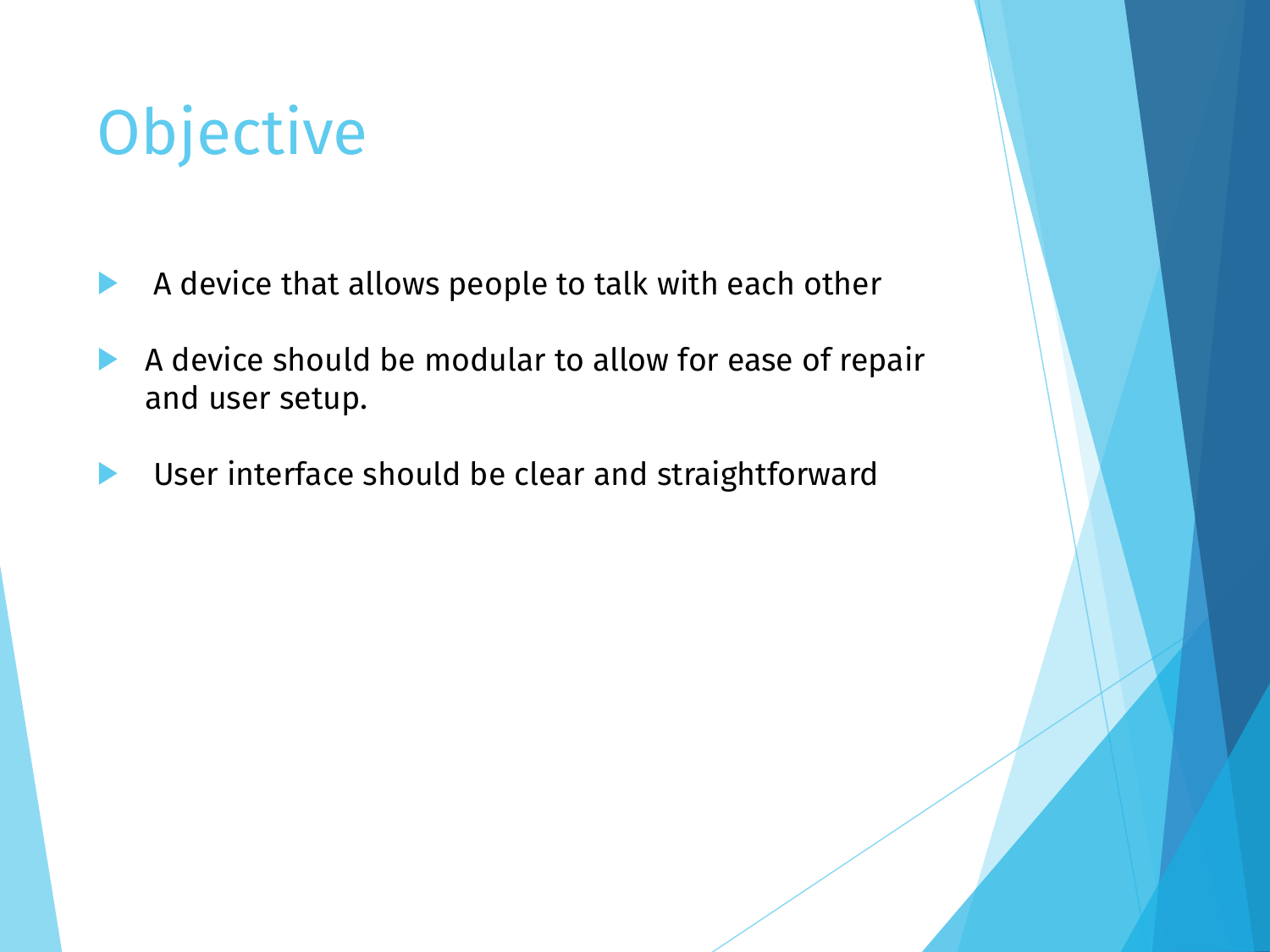

# Objective
 A device that allows people to talk with each other

A device should be modular to allow for ease of repair and user setup.

 User interface should be clear and straightforward